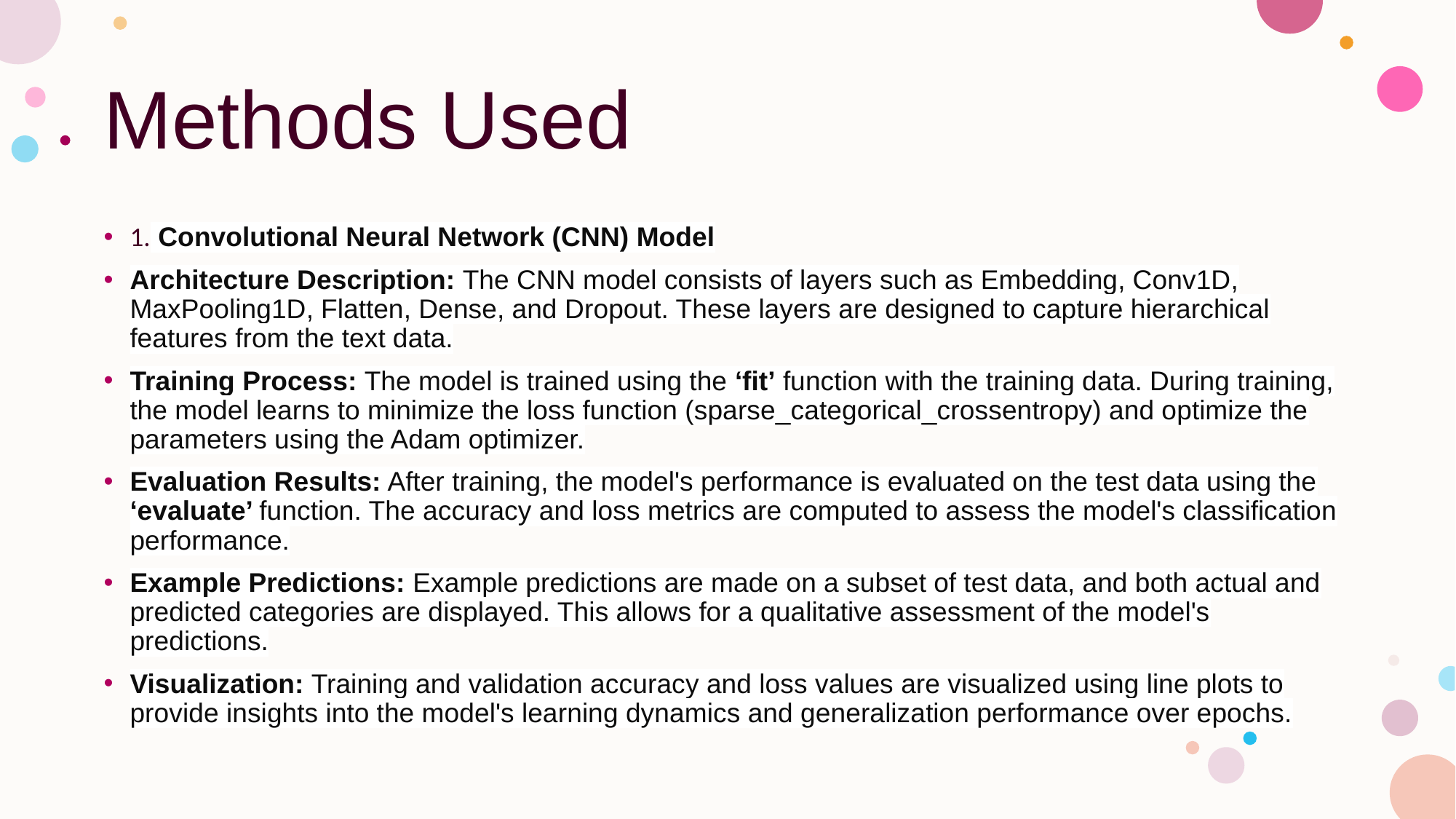

# Methods Used
1. Convolutional Neural Network (CNN) Model
Architecture Description: The CNN model consists of layers such as Embedding, Conv1D, MaxPooling1D, Flatten, Dense, and Dropout. These layers are designed to capture hierarchical features from the text data.
Training Process: The model is trained using the ‘fit’ function with the training data. During training, the model learns to minimize the loss function (sparse_categorical_crossentropy) and optimize the parameters using the Adam optimizer.
Evaluation Results: After training, the model's performance is evaluated on the test data using the ‘evaluate’ function. The accuracy and loss metrics are computed to assess the model's classification performance.
Example Predictions: Example predictions are made on a subset of test data, and both actual and predicted categories are displayed. This allows for a qualitative assessment of the model's predictions.
Visualization: Training and validation accuracy and loss values are visualized using line plots to provide insights into the model's learning dynamics and generalization performance over epochs.